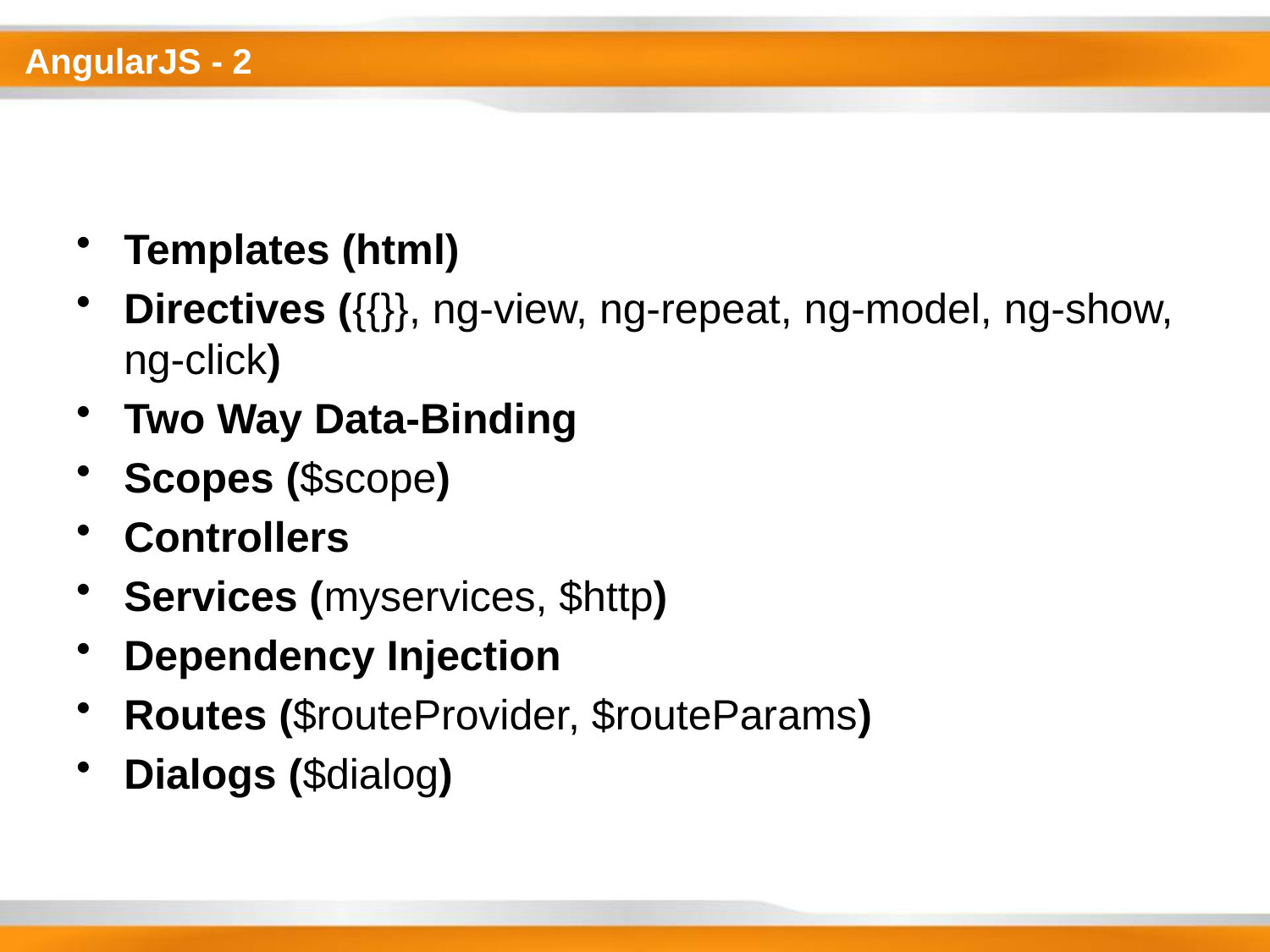

# AngularJS - 2
Templates (html)
Directives ({{}}, ng-view, ng-repeat, ng-model, ng-show, ng-click)
Two Way Data-Binding
Scopes ($scope)
Controllers
Services (myservices, $http)
Dependency Injection
Routes ($routeProvider, $routeParams)
Dialogs ($dialog)